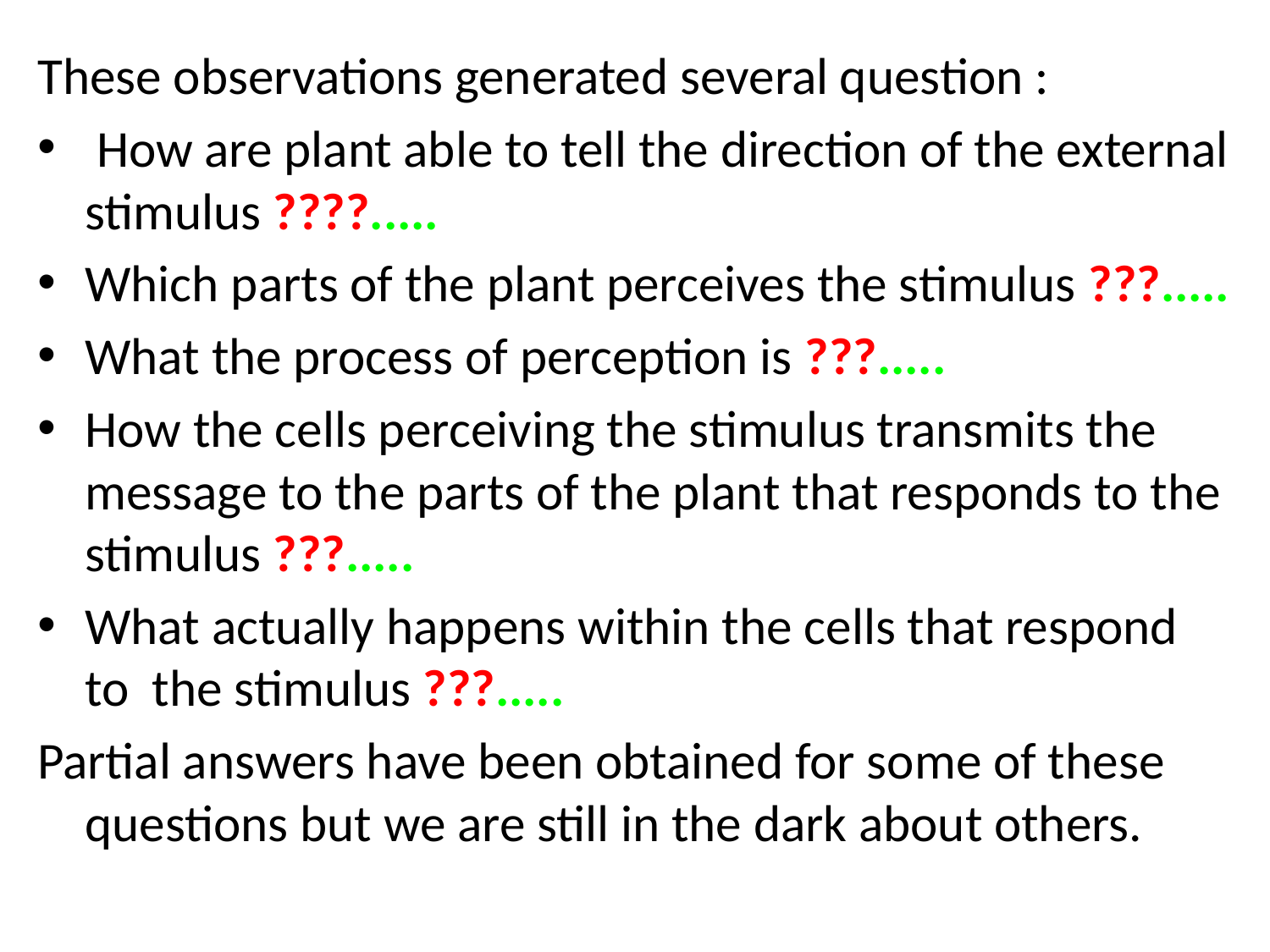

These observations generated several question :
 How are plant able to tell the direction of the external stimulus ????.....
Which parts of the plant perceives the stimulus ???.....
What the process of perception is ???.....
How the cells perceiving the stimulus transmits the message to the parts of the plant that responds to the stimulus ???.....
What actually happens within the cells that respond to  the stimulus ???.....
Partial answers have been obtained for some of these questions but we are still in the dark about others.